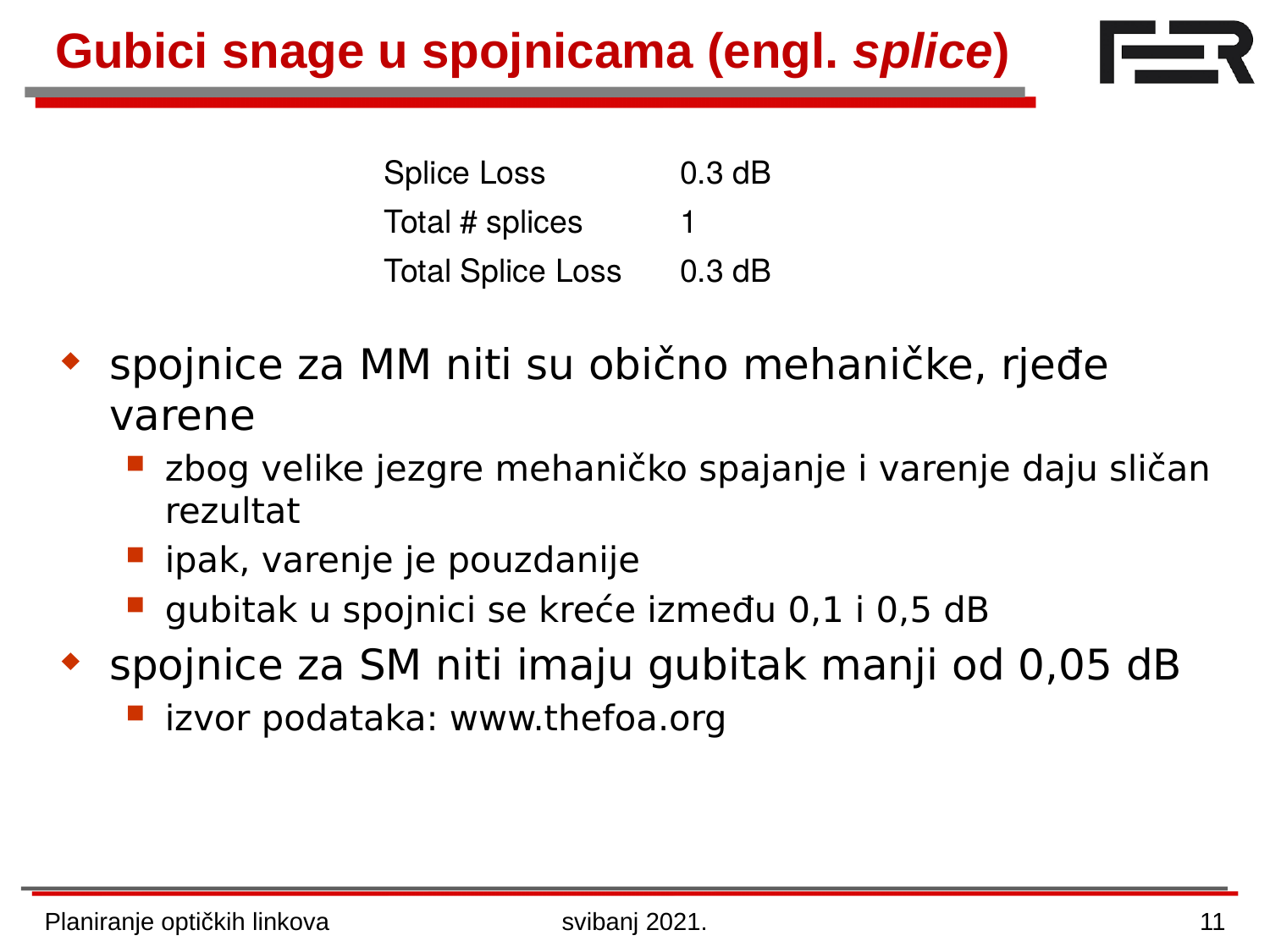

# Gubici snage u spojnicama (engl. splice)
| Splice Loss | 0.3 dB |
| --- | --- |
| Total # splices | 1 |
| Total Splice Loss | 0.3 dB |
spojnice za MM niti su obično mehaničke, rjeđe varene
zbog velike jezgre mehaničko spajanje i varenje daju sličan rezultat
ipak, varenje je pouzdanije
gubitak u spojnici se kreće između 0,1 i 0,5 dB
spojnice za SM niti imaju gubitak manji od 0,05 dB
izvor podataka: www.thefoa.org
Planiranje optičkih linkova
svibanj 2021.
11